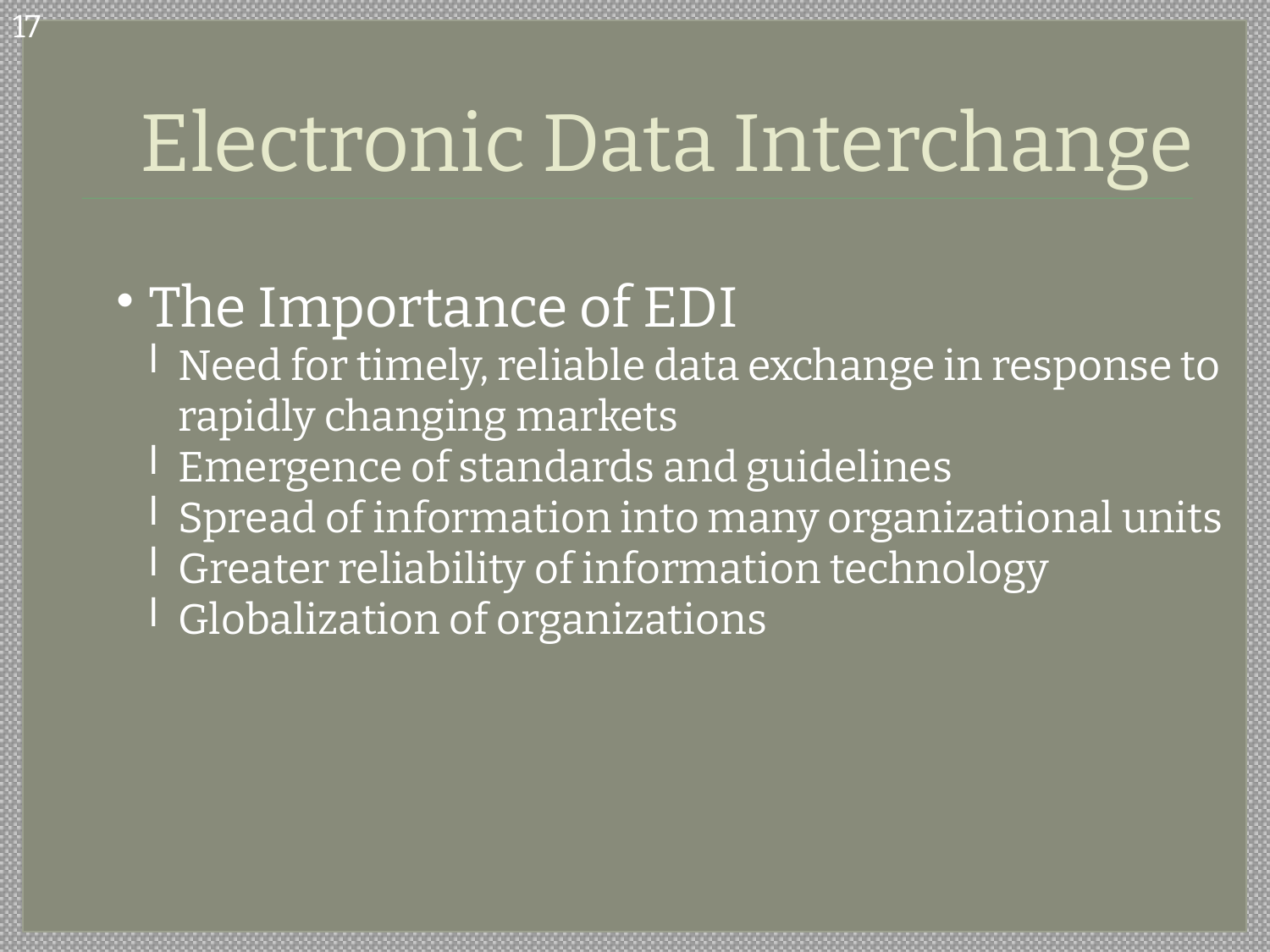

17
Electronic Data Interchange
The Importance of EDI
Need for timely, reliable data exchange in response to rapidly changing markets
Emergence of standards and guidelines
Spread of information into many organizational units
Greater reliability of information technology
Globalization of organizations